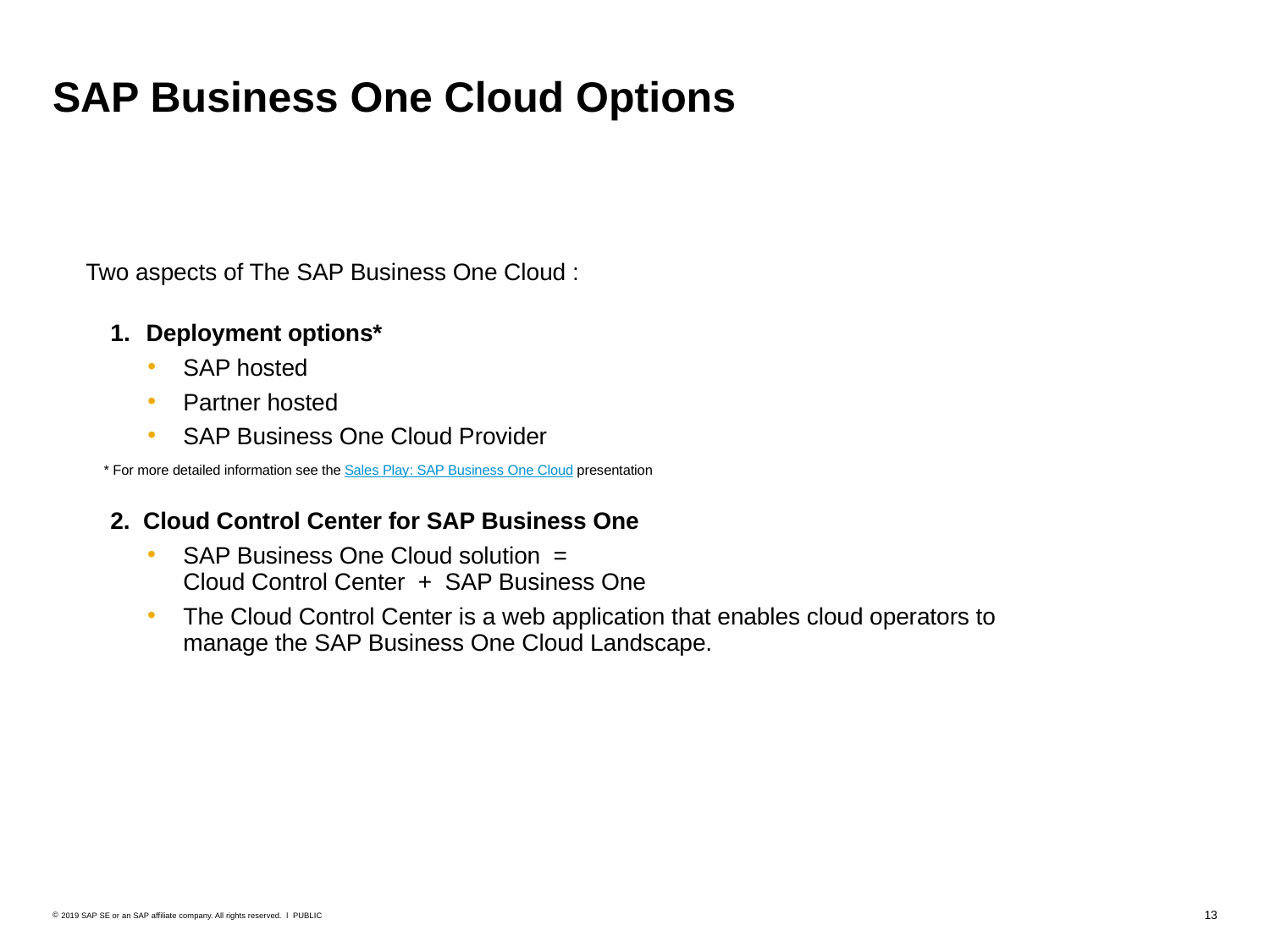

# SAP Business One Cloud Options
Two aspects of The SAP Business One Cloud :
Deployment options*
SAP hosted
Partner hosted
SAP Business One Cloud Provider

* For more detailed information see the Sales Play: SAP Business One Cloud presentation
2.  Cloud Control Center for SAP Business One
SAP Business One Cloud solution  =
Cloud Control Center  +  SAP Business One
The Cloud Control Center is a web application that enables cloud operators to manage the SAP Business One Cloud Landscape.